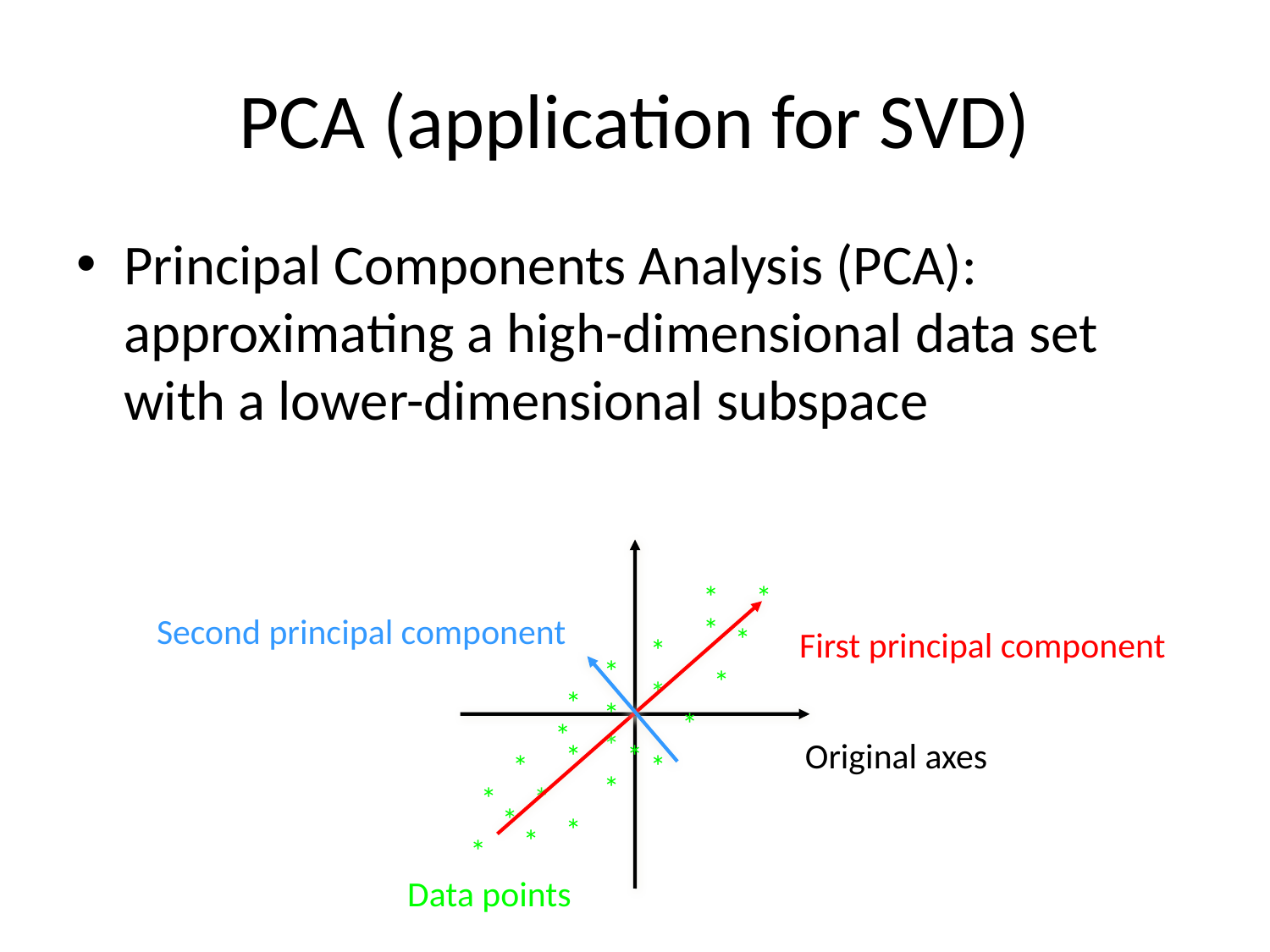

# PCA (application for SVD)
Principal Components Analysis (PCA): approximating a high-dimensional data set
with a lower-dimensional subspace

*
*
*
*
*
*
*
*
*
*
*
*
*
*
*
*
*
*
*
*
*
*
*
*
Data points

First principal component
Second principal component

Original axes